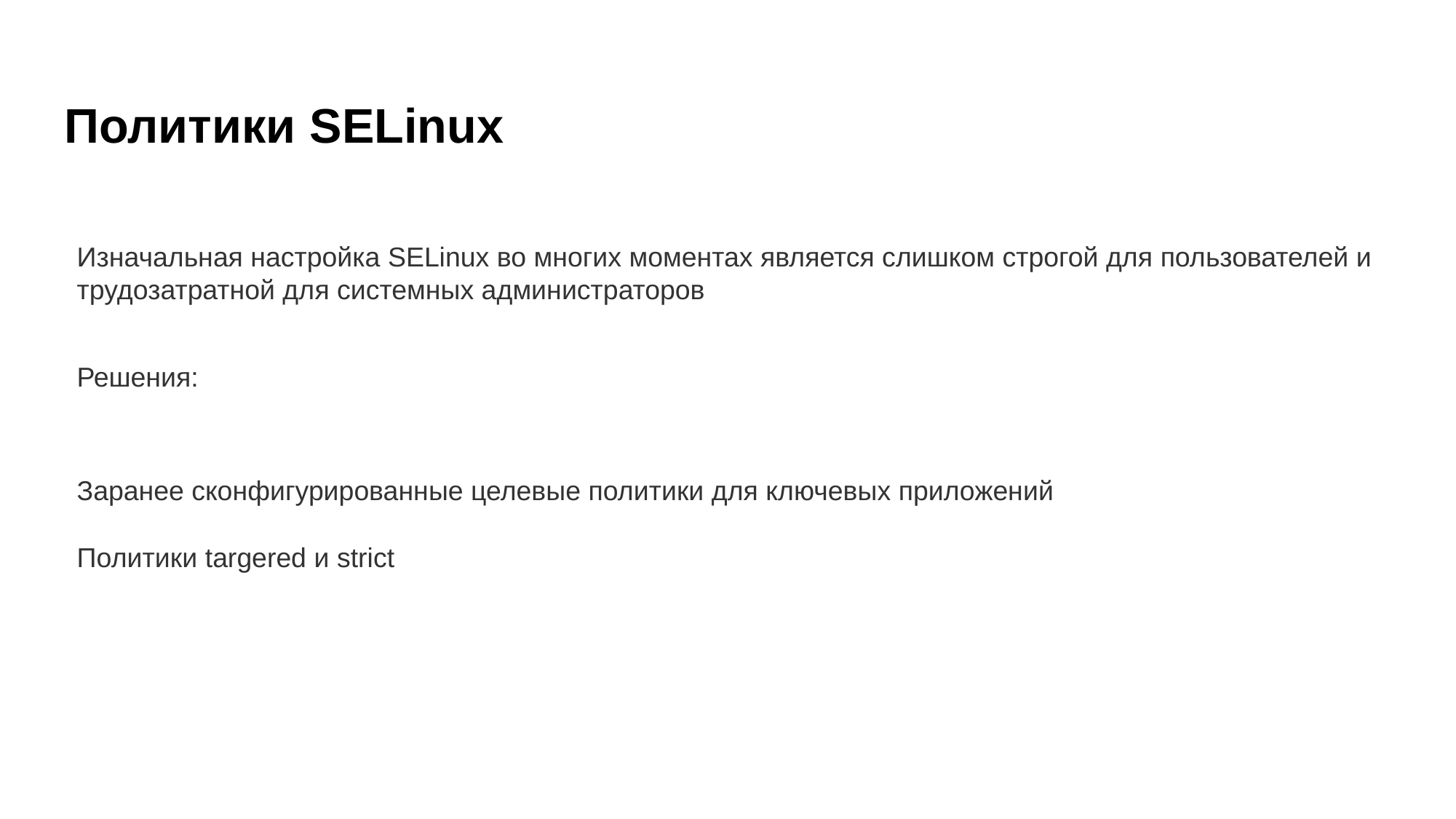

Политики SELinux
Изначальная настройка SELinux во многих моментах является слишком строгой для пользователей и трудозатратной для системных администраторов
Решения:
Заранее сконфигурированные целевые политики для ключевых приложений
Политики targered и strict